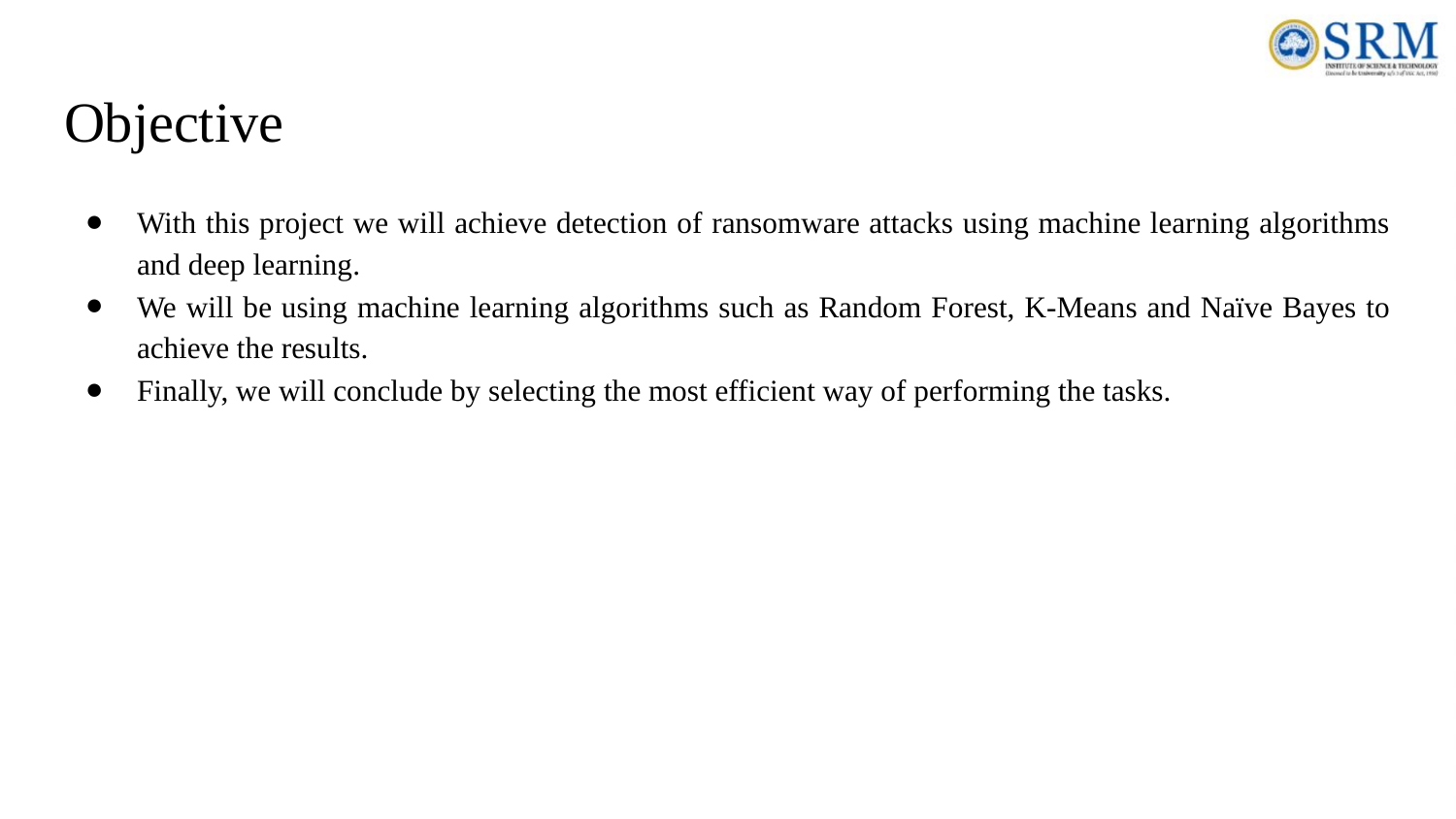

# Objective
With this project we will achieve detection of ransomware attacks using machine learning algorithms and deep learning.
We will be using machine learning algorithms such as Random Forest, K-Means and Naïve Bayes to achieve the results.
Finally, we will conclude by selecting the most efficient way of performing the tasks.